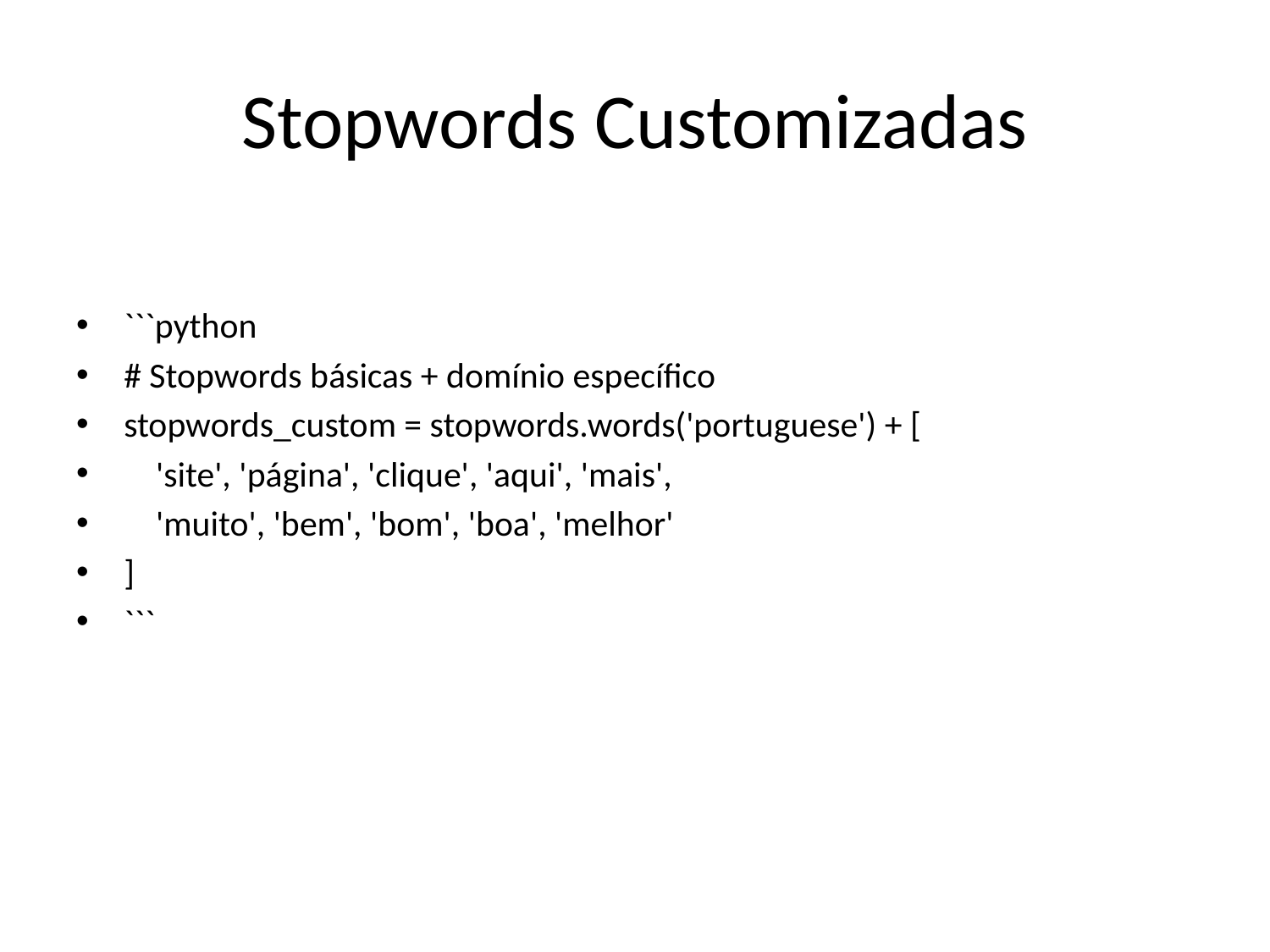

# Stopwords Customizadas

```python
# Stopwords básicas + domínio específico
stopwords_custom = stopwords.words('portuguese') + [
    'site', 'página', 'clique', 'aqui', 'mais',
    'muito', 'bem', 'bom', 'boa', 'melhor'
]
```